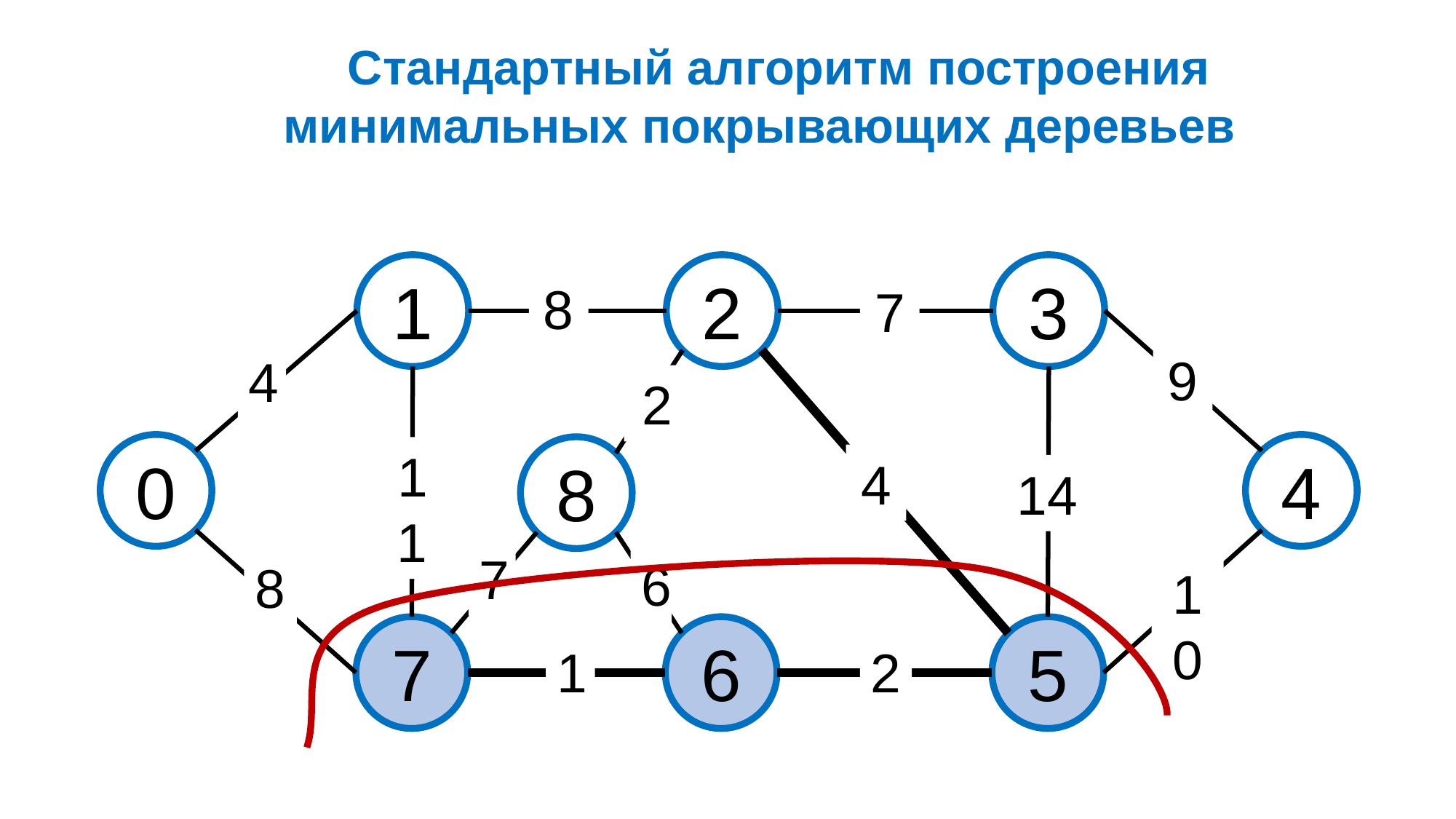

Стандартный алгоритм построения минимальных покрывающих деревьев
1
2
3
8
7
9
4
2
0
4
8
11
4
14
7
6
8
10

7
6
5
1
2